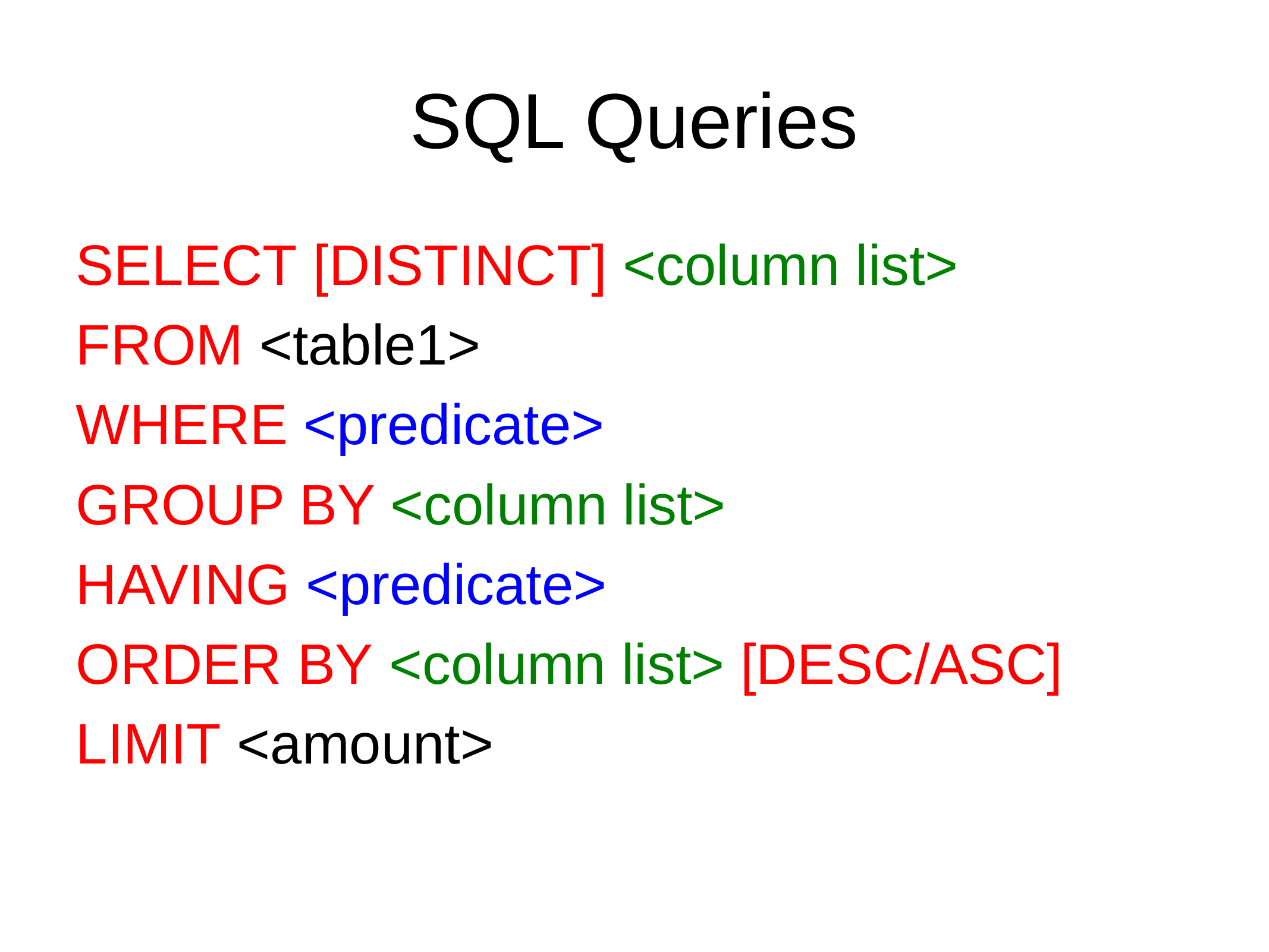

# SQL Queries
SELECT [DISTINCT] <column list>
FROM <table1>
WHERE <predicate>
GROUP BY <column list>
HAVING <predicate>
ORDER BY <column list> [DESC/ASC]
LIMIT <amount>